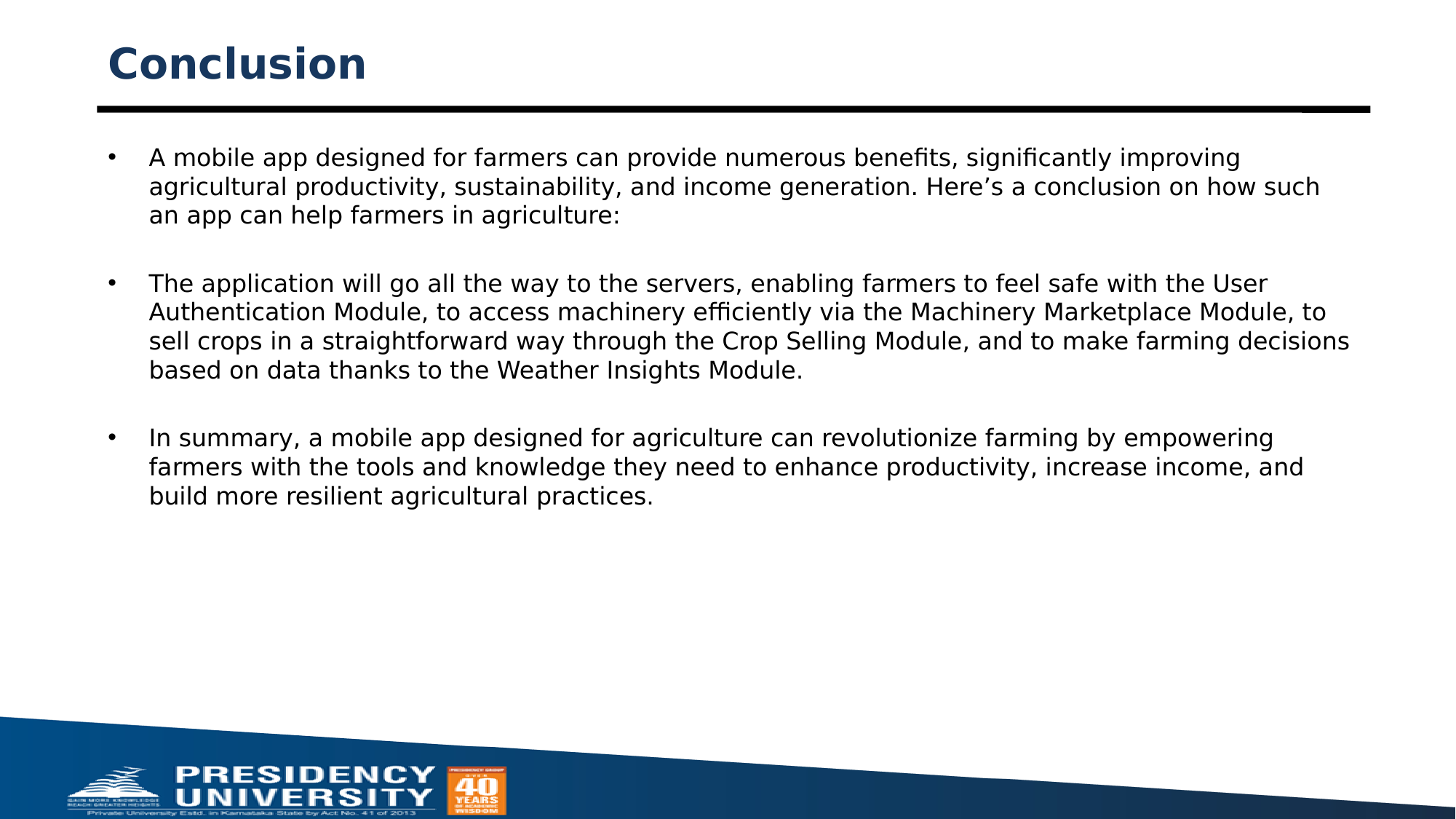

# Conclusion
A mobile app designed for farmers can provide numerous benefits, significantly improving agricultural productivity, sustainability, and income generation. Here’s a conclusion on how such an app can help farmers in agriculture:

The application will go all the way to the servers, enabling farmers to feel safe with the User Authentication Module, to access machinery efficiently via the Machinery Marketplace Module, to sell crops in a straightforward way through the Crop Selling Module, and to make farming decisions based on data thanks to the Weather Insights Module.

In summary, a mobile app designed for agriculture can revolutionize farming by empowering farmers with the tools and knowledge they need to enhance productivity, increase income, and build more resilient agricultural practices.